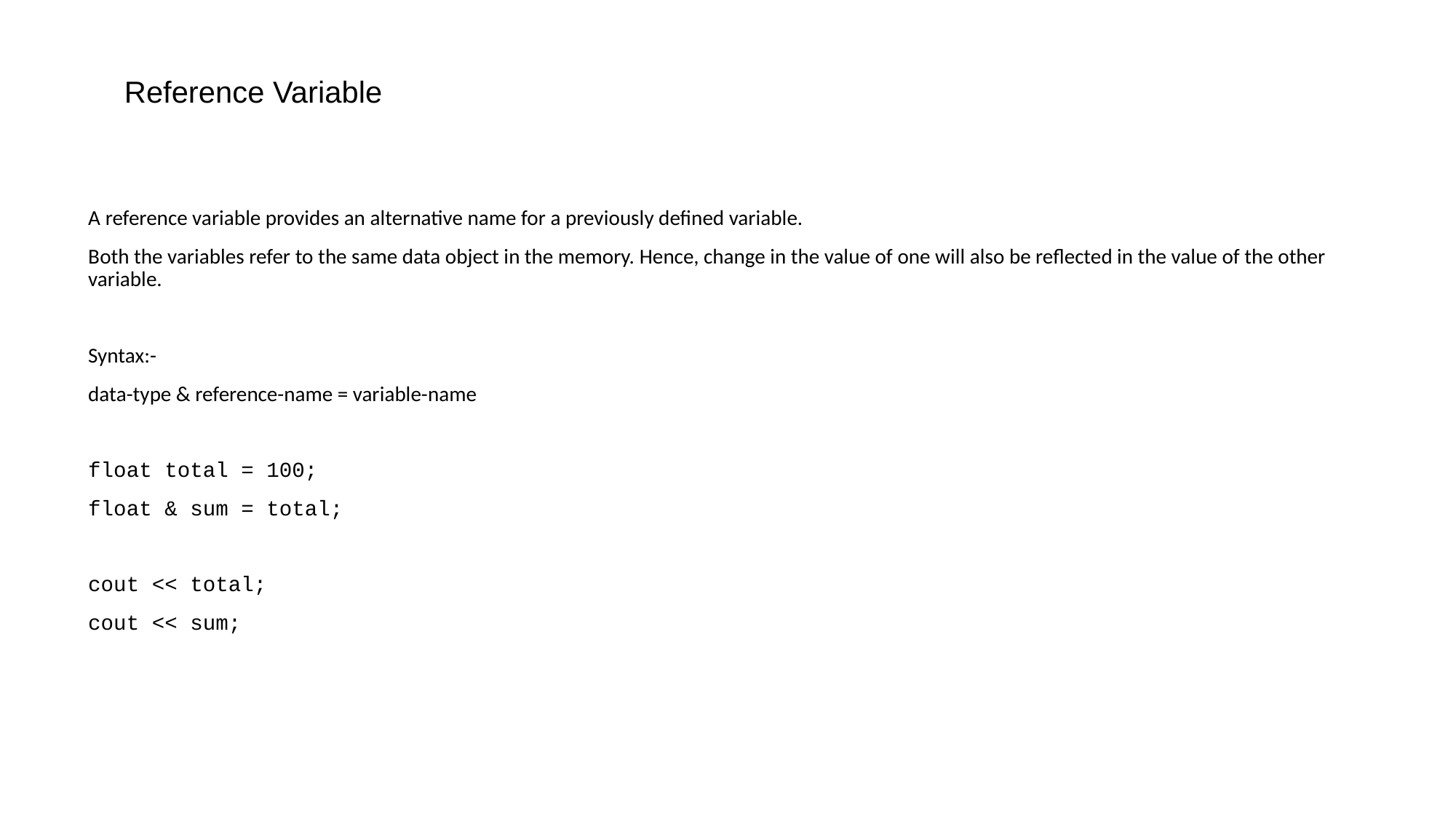

# Reference Variable
A reference variable provides an alternative name for a previously defined variable.
Both the variables refer to the same data object in the memory. Hence, change in the value of one will also be reflected in the value of the other variable.

Syntax:-
data-type & reference-name = variable-name

float total = 100;
float & sum = total;

cout << total;
cout << sum;